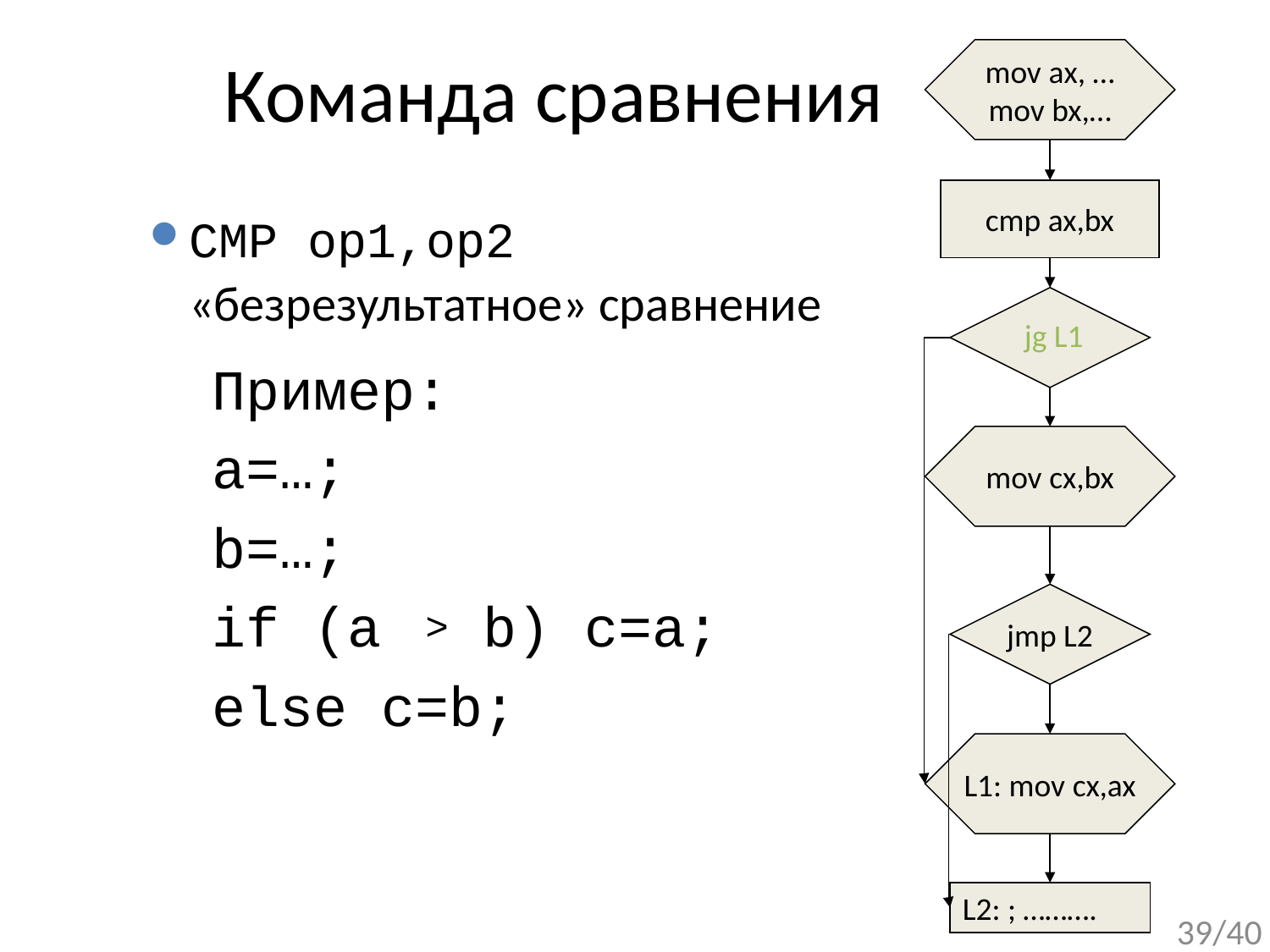

# Команда сравнения
mov аx, …
mov bx,…
cmp ax,bx
CMP op1,op2
	«безрезультатное» сравнение

jg L1
Пример:
a=…;
b=…;
if (a   b) c=a;
else c=b;
mov сx,bx
jmp L2
>
L1: mov сx,ax
L2: ; ……….
39/40